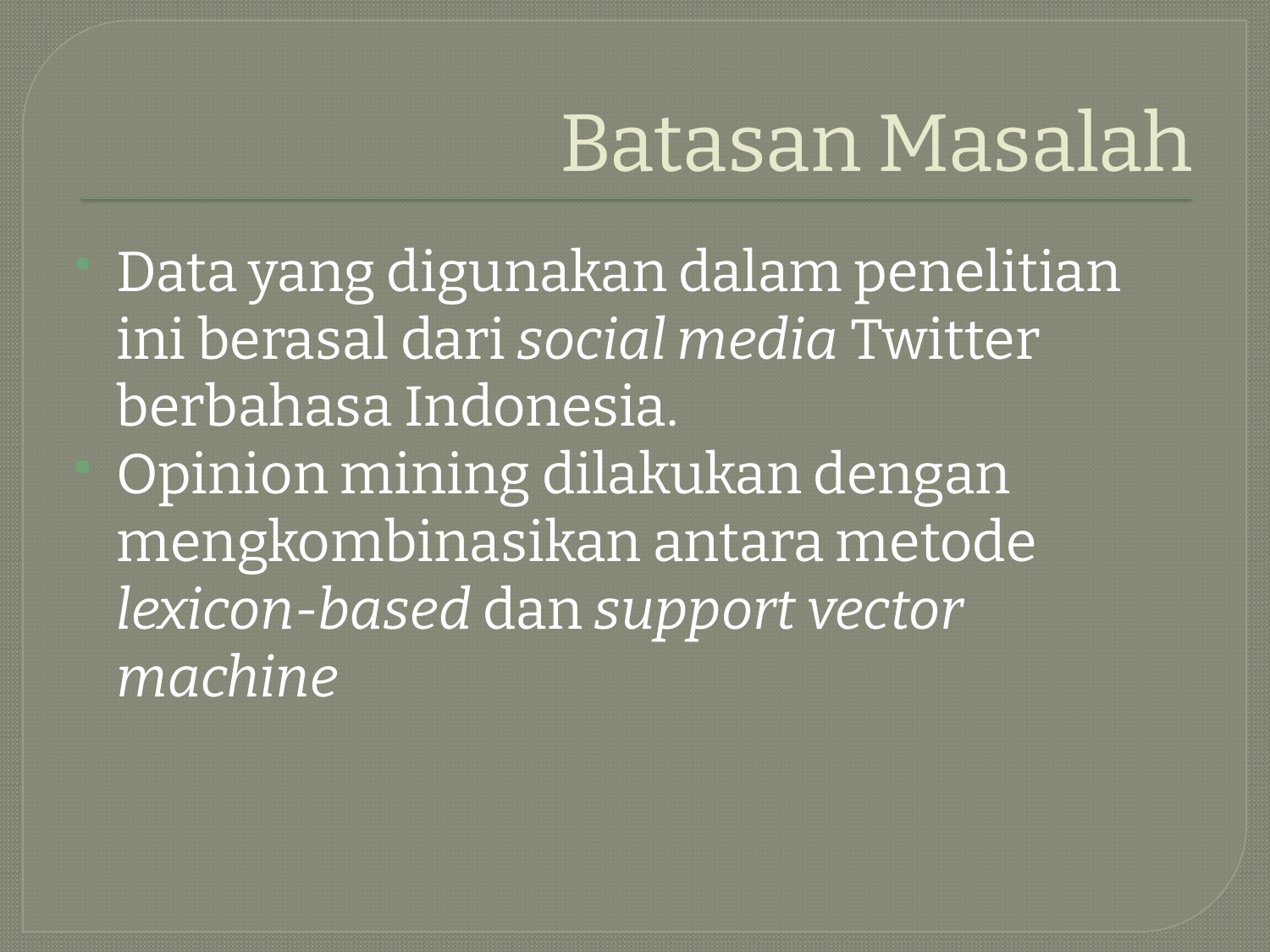

# Batasan Masalah
Data yang digunakan dalam penelitian ini berasal dari social media Twitter berbahasa Indonesia.
Opinion mining dilakukan dengan mengkombinasikan antara metode lexicon-based dan support vector machine